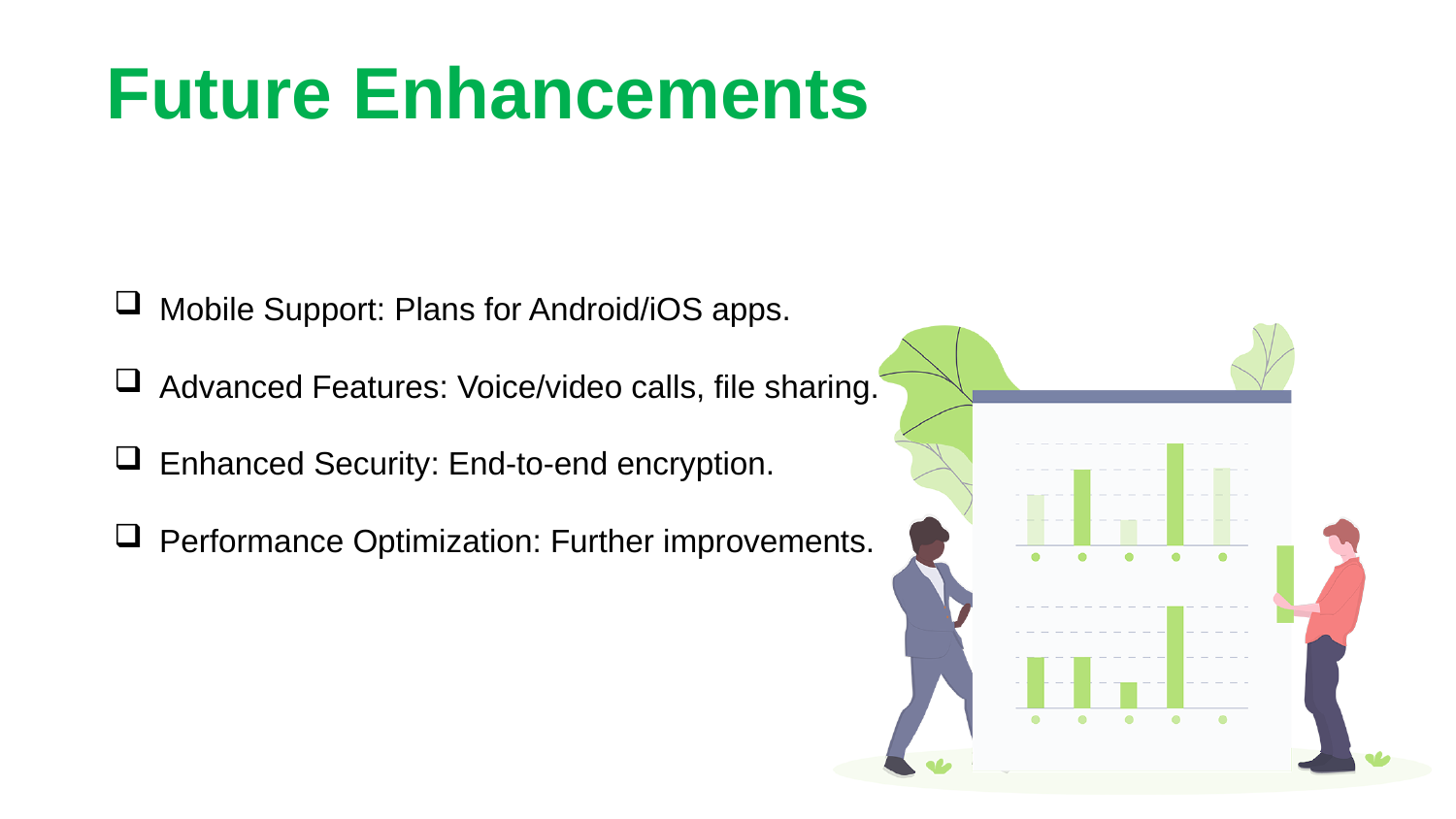

Future Enhancements
Mobile Support: Plans for Android/iOS apps.
Advanced Features: Voice/video calls, file sharing.
Enhanced Security: End-to-end encryption.
Performance Optimization: Further improvements.

14